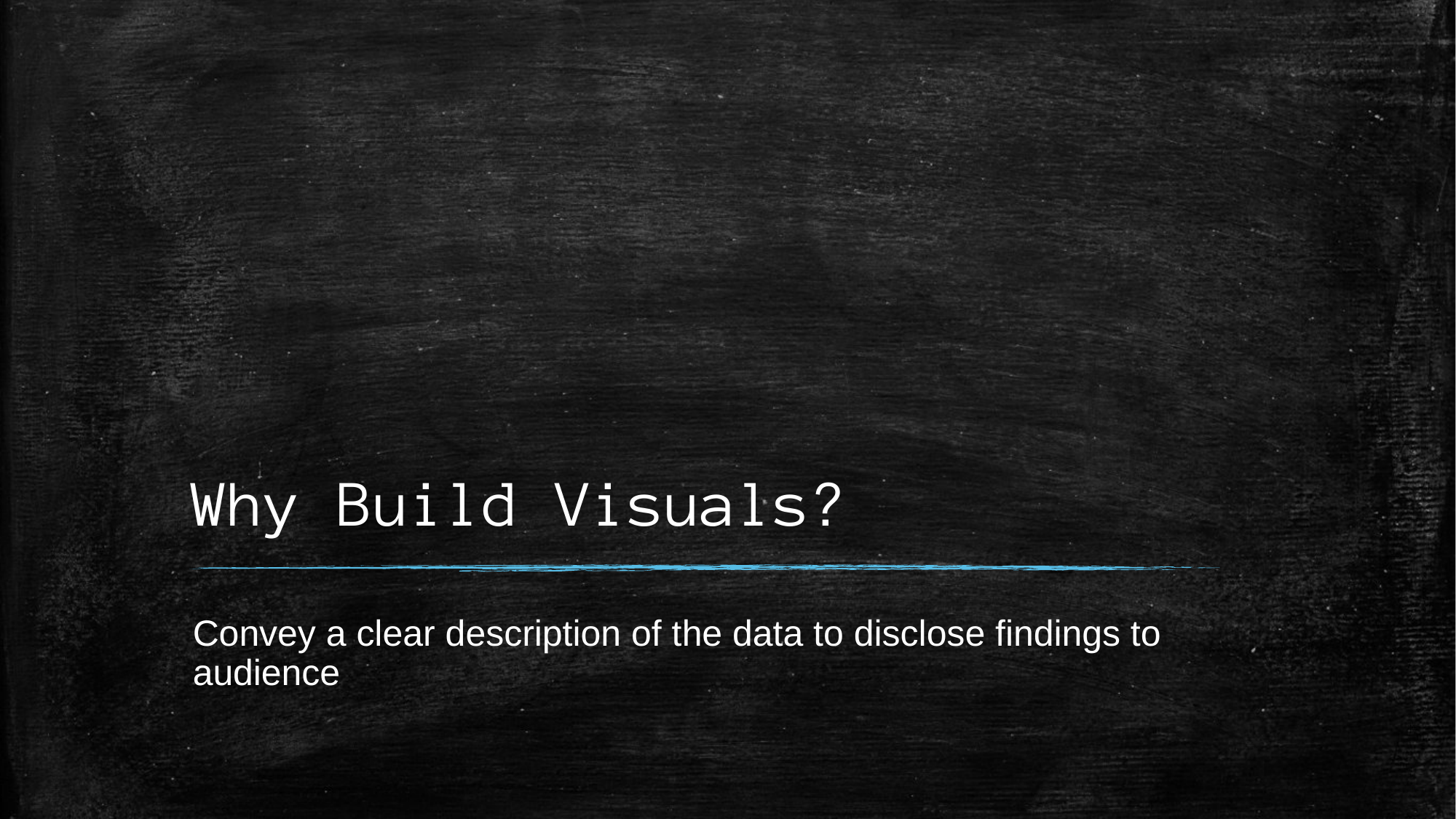

# Why Build Visuals?
Convey a clear description of the data to disclose findings to audience